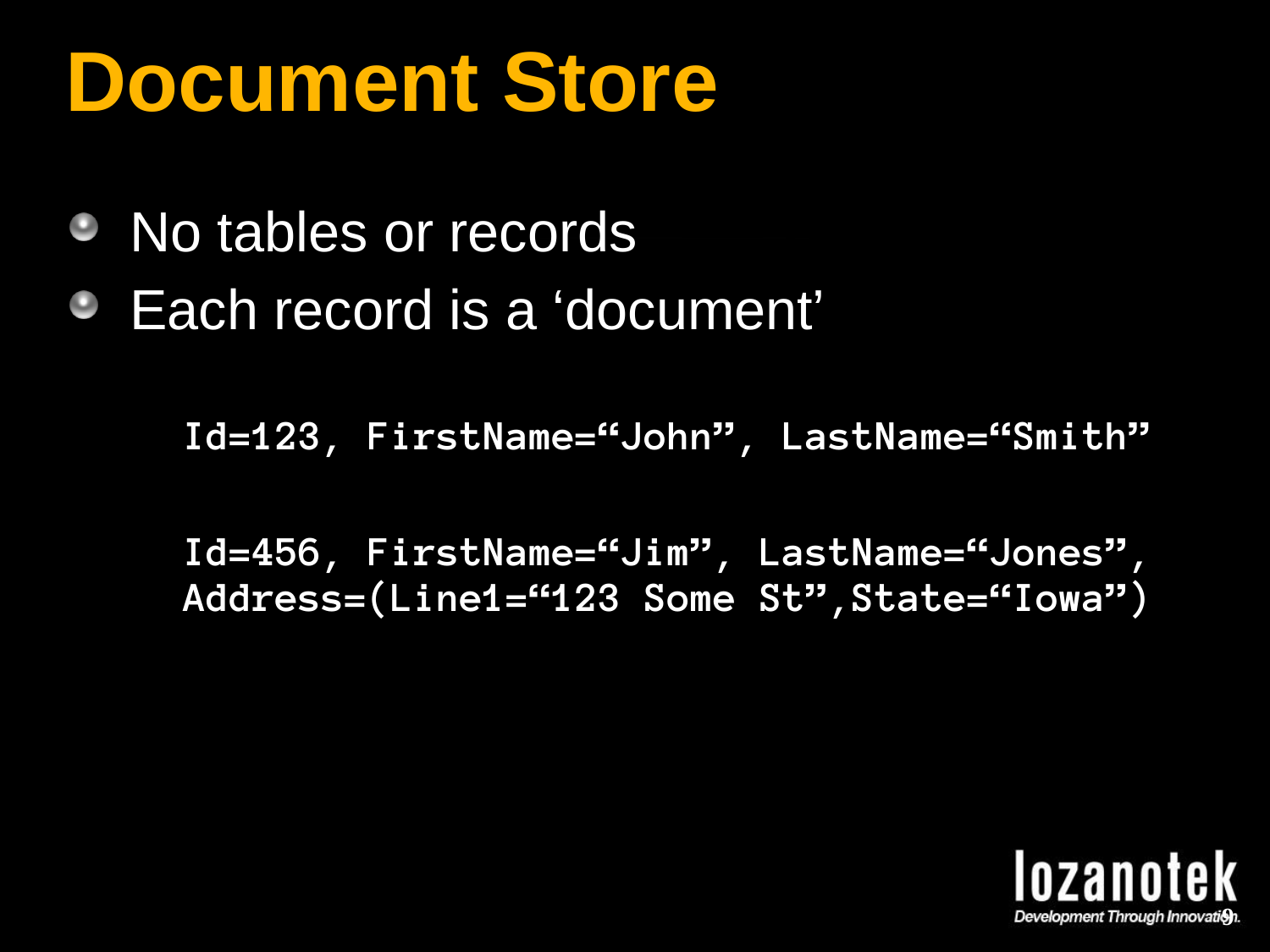

# Document Store
No tables or records
Each record is a ‘document’

	Id=123, FirstName=“John”, LastName=“Smith”

	Id=456, FirstName=“Jim”, LastName=“Jones”, Address=(Line1=“123 Some St”,State=“Iowa”)
9